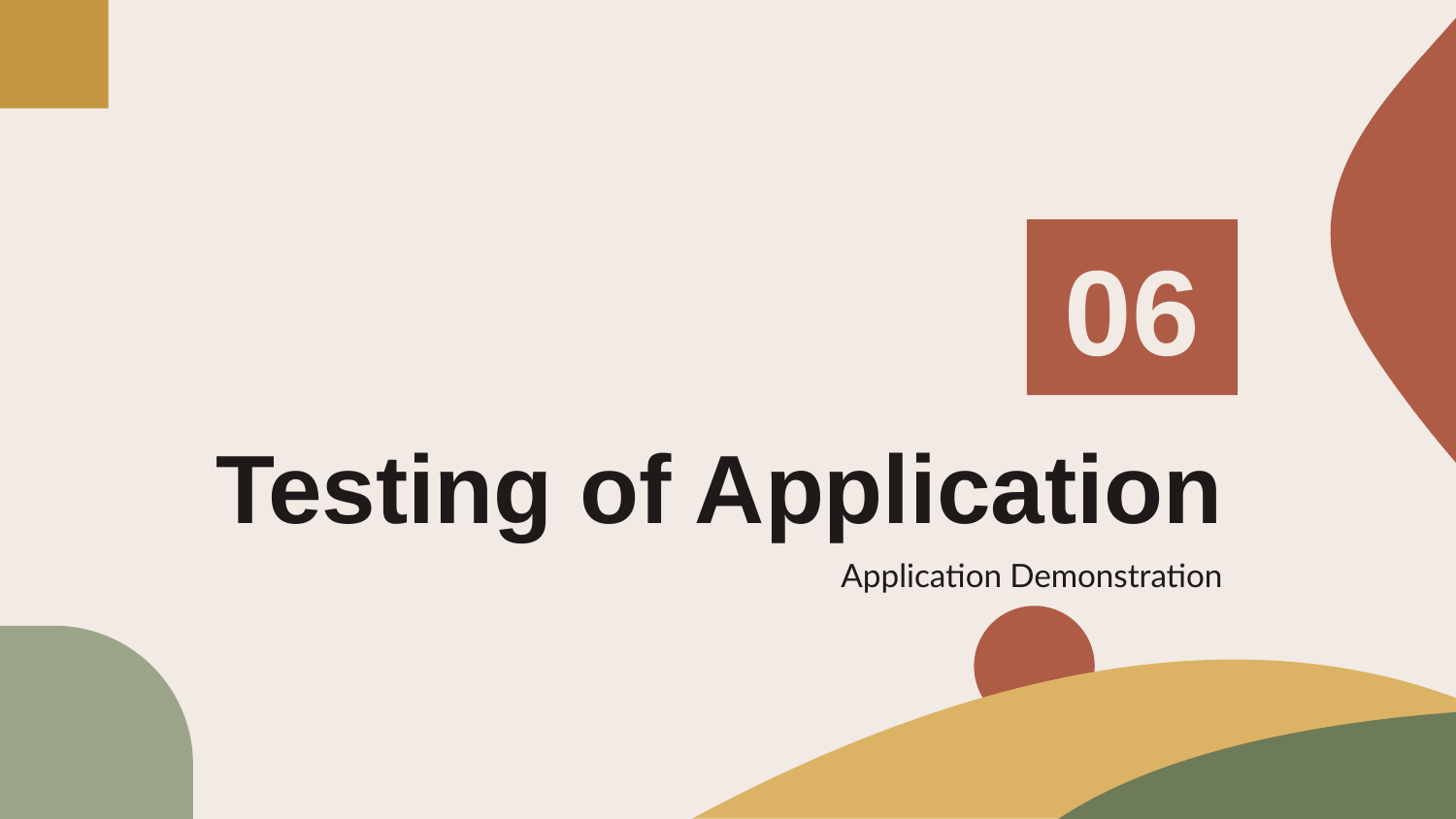

06
# Testing of Application
Application Demonstration